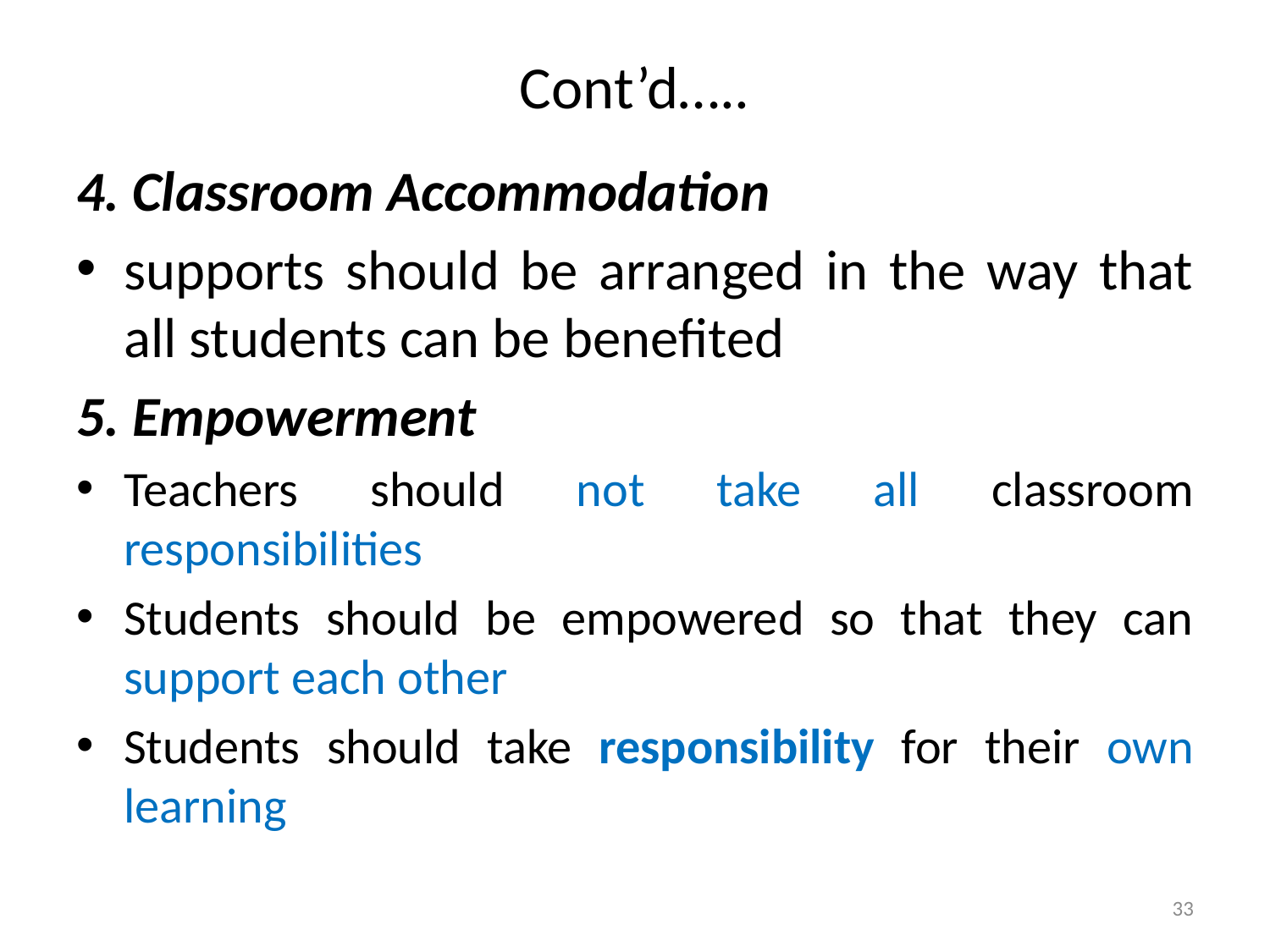

# Cont’d…..
4. Classroom Accommodation
supports should be arranged in the way that all students can be benefited
5. Empowerment
Teachers should not take all classroom responsibilities
Students should be empowered so that they can support each other
Students should take responsibility for their own learning
33